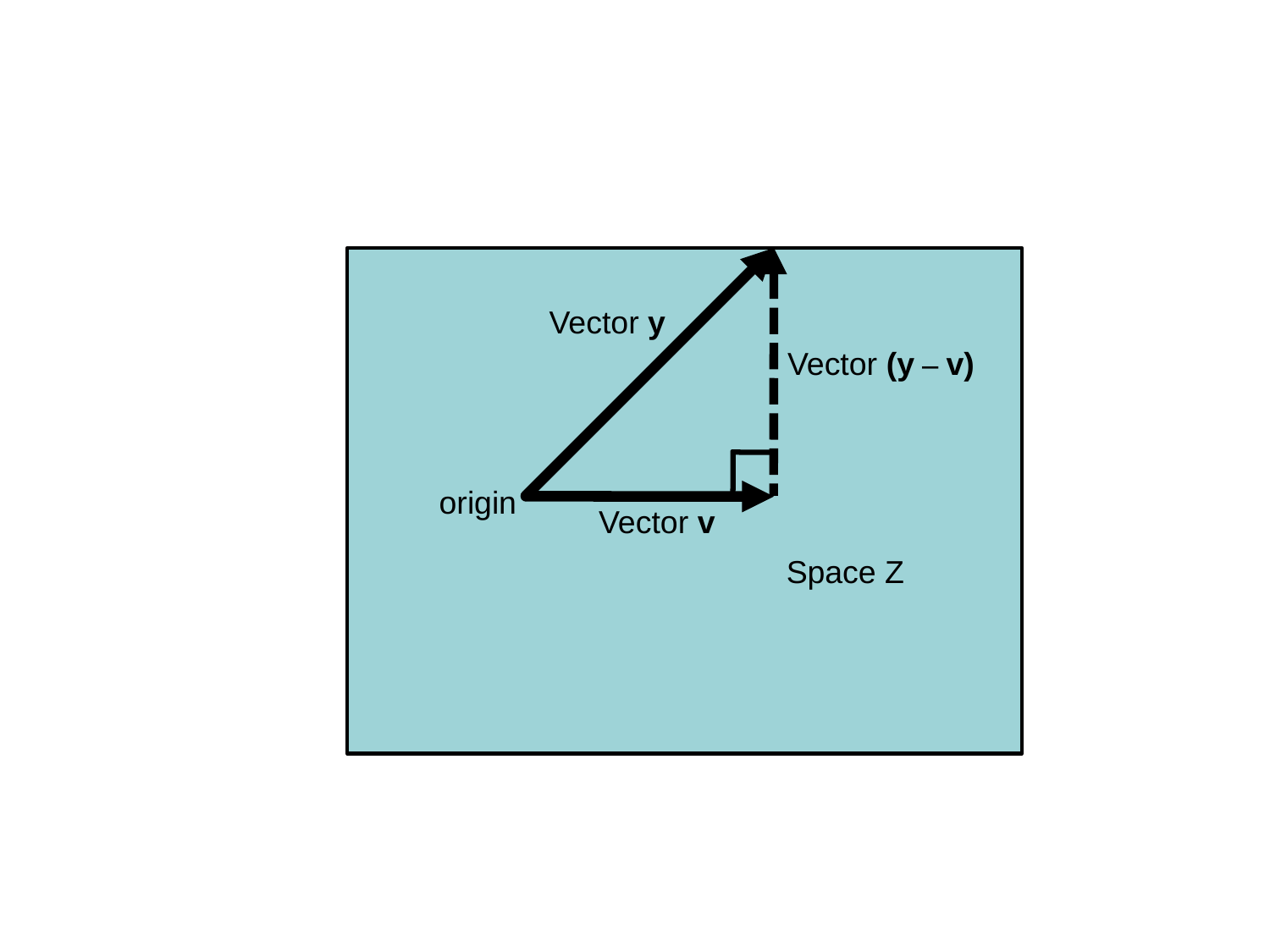

Vector y
Vector (y – v)
origin
Vector v
Space Z